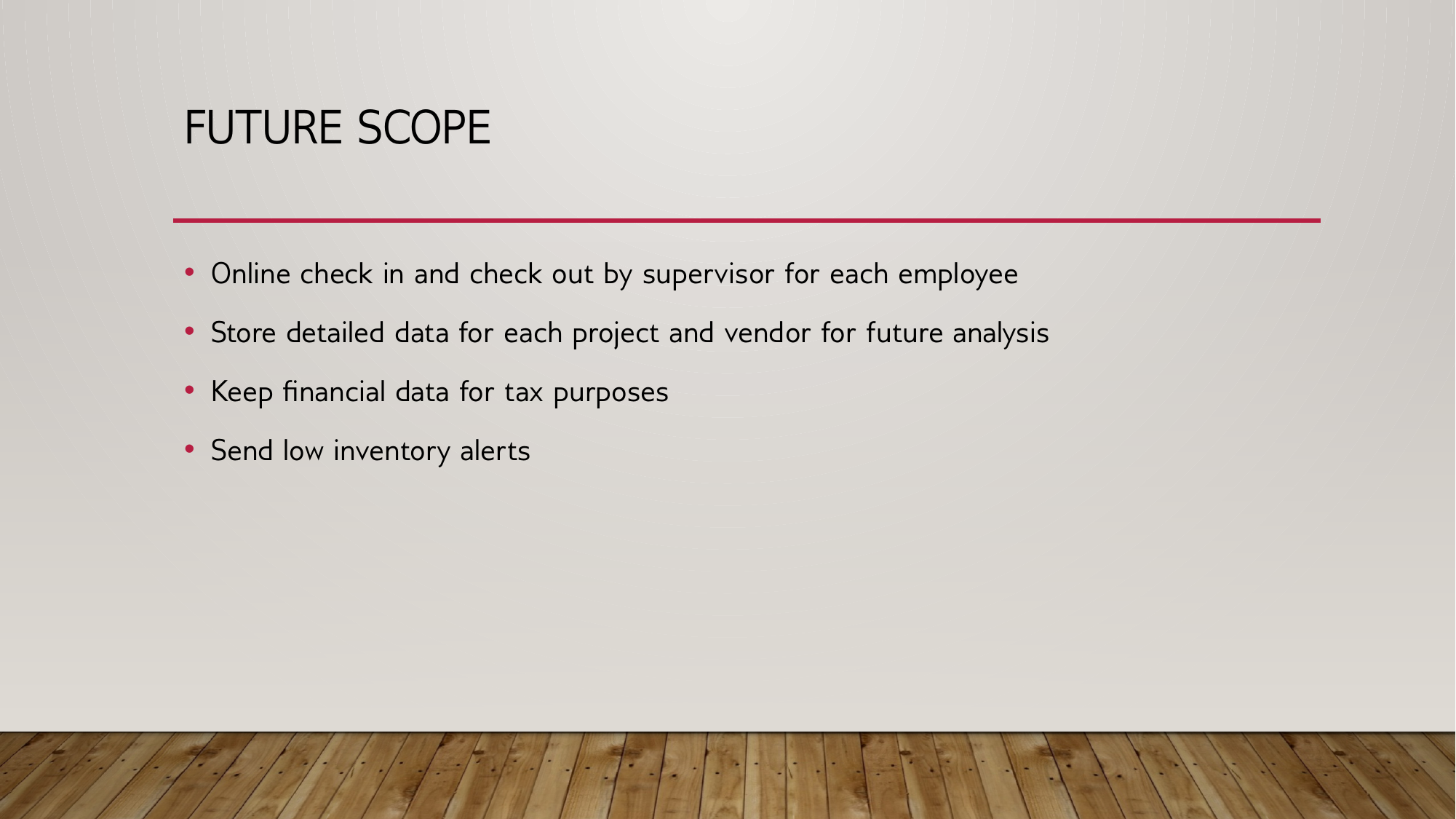

# FUTURE SCOPE
Online check in and check out by supervisor for each employee
Store detailed data for each project and vendor for future analysis
Keep financial data for tax purposes
Send low inventory alerts